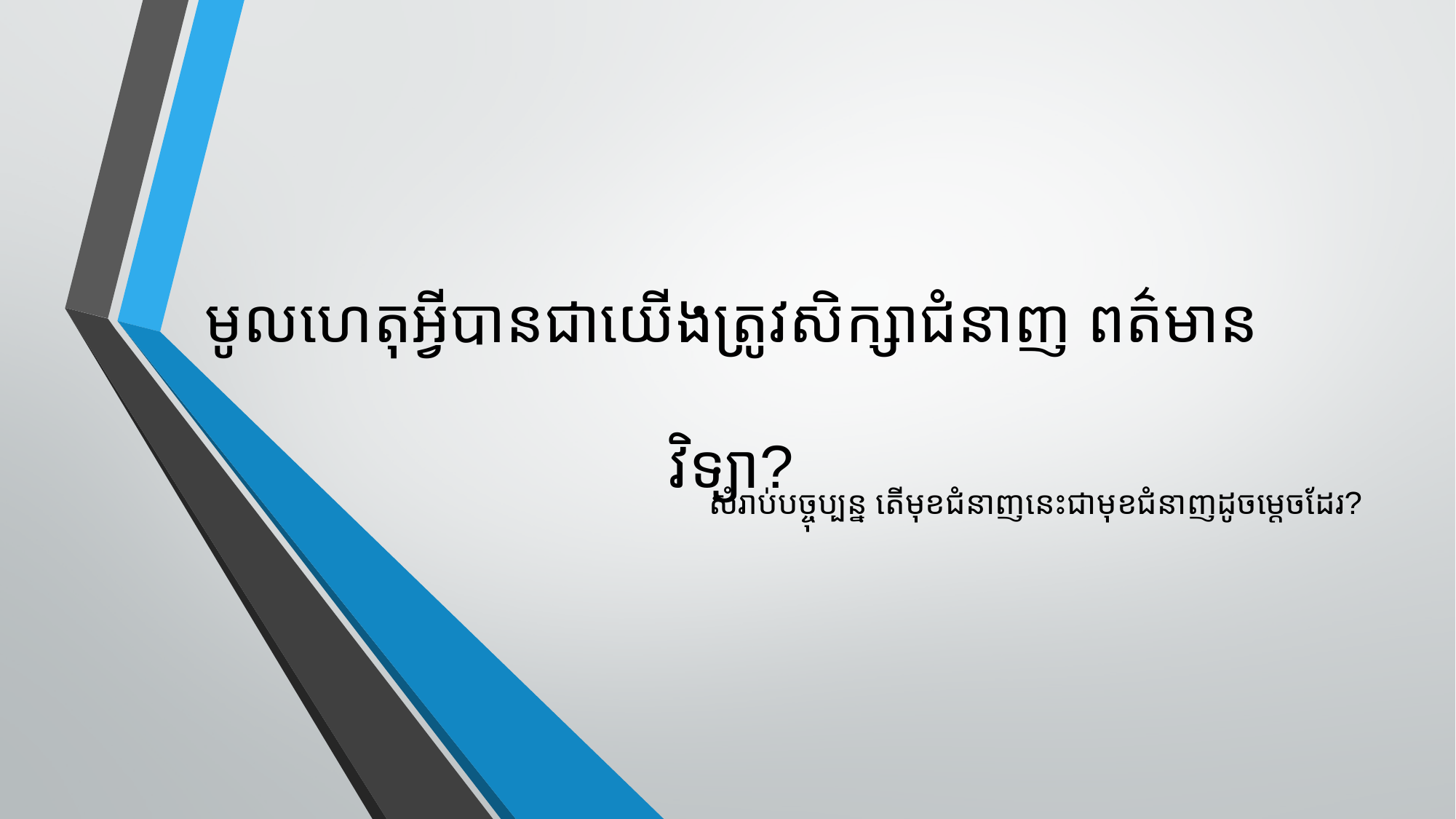

# មូលហេតុអ្វីបានជាយើងត្រូវសិក្សាជំនាញ ពត៌មានវិទ្យា?
សំរាប់បច្ចុប្បន្ន តើមុខជំនាញនេះជាមុខជំនាញដូចម្តេចដែរ?